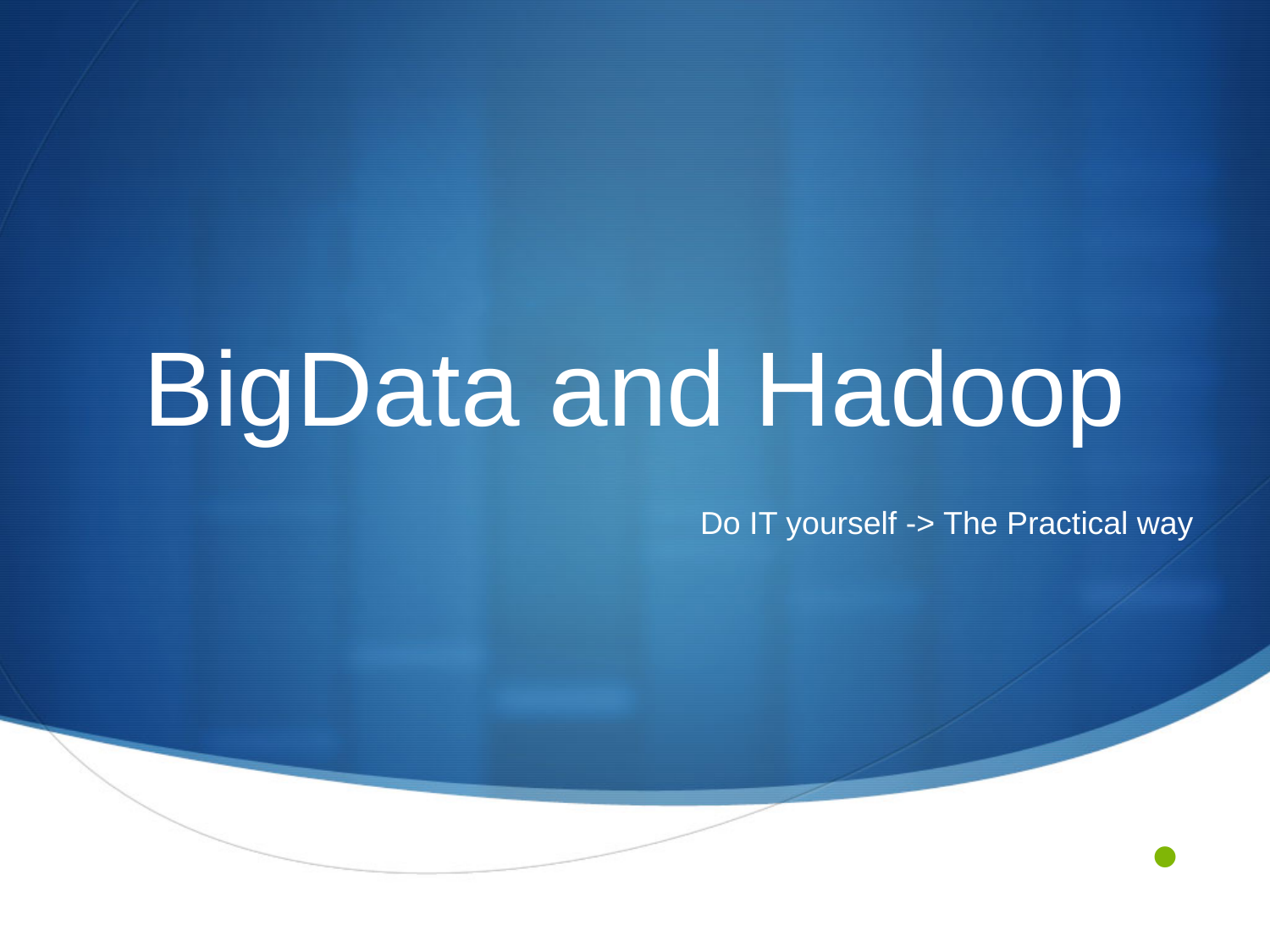

# BigData and Hadoop

Do IT yourself -> The Practical way